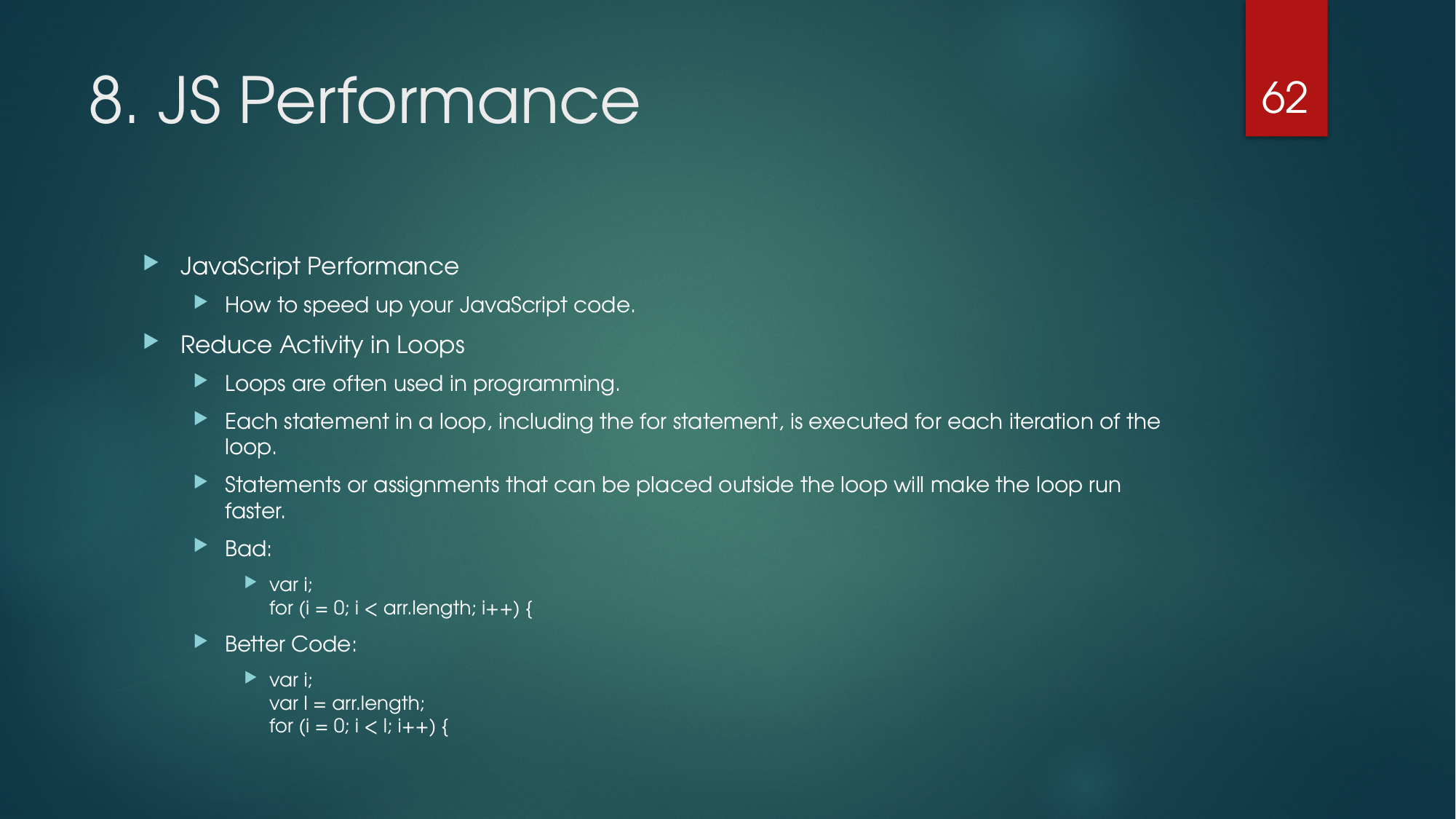

62
# 8. JS Performance
JavaScript Performance
How to speed up your JavaScript code.
Reduce Activity in Loops
Loops are often used in programming.
Each statement in a loop, including the for statement, is executed for each iteration of the loop.
Statements or assignments that can be placed outside the loop will make the loop run faster.
Bad:
var i;
for (i = 0; i < arr.length; i++) {
Better Code:
var i;
var l = arr.length;
for (i = 0; i < l; i++) {